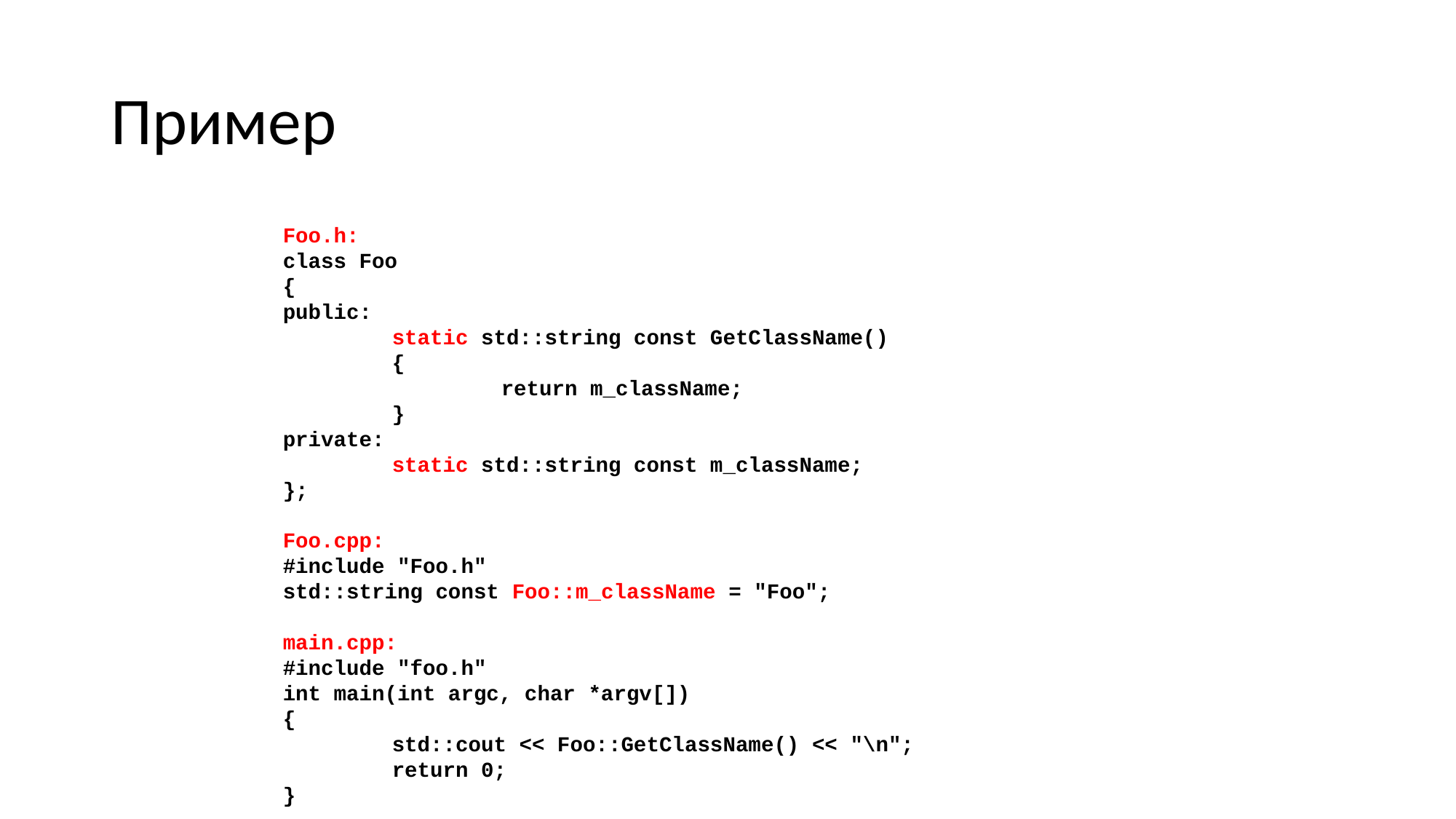

# Пример
Foo.h:
class Foo
{
public:
	static std::string const GetClassName()
	{
		return m_className;
	}
private:
	static std::string const m_className;
};

Foo.cpp:
#include "Foo.h"
std::string const Foo::m_className = "Foo";

main.cpp:
#include "foo.h"
int main(int argc, char *argv[])
{
	std::cout << Foo::GetClassName() << "\n";
	return 0;
}